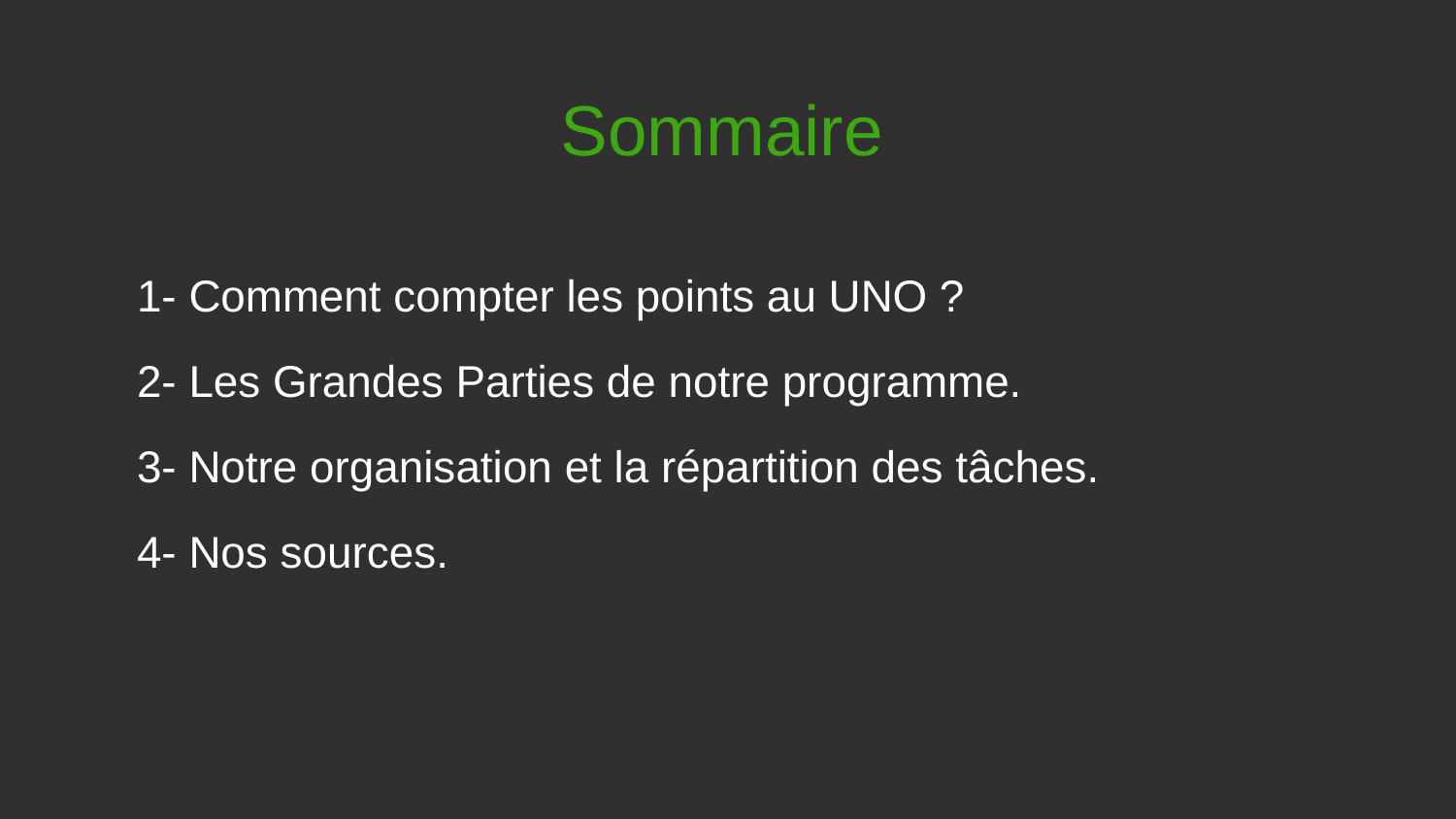

# Sommaire
1- Comment compter les points au UNO ?
2- Les Grandes Parties de notre programme.
3- Notre organisation et la répartition des tâches.
4- Nos sources.